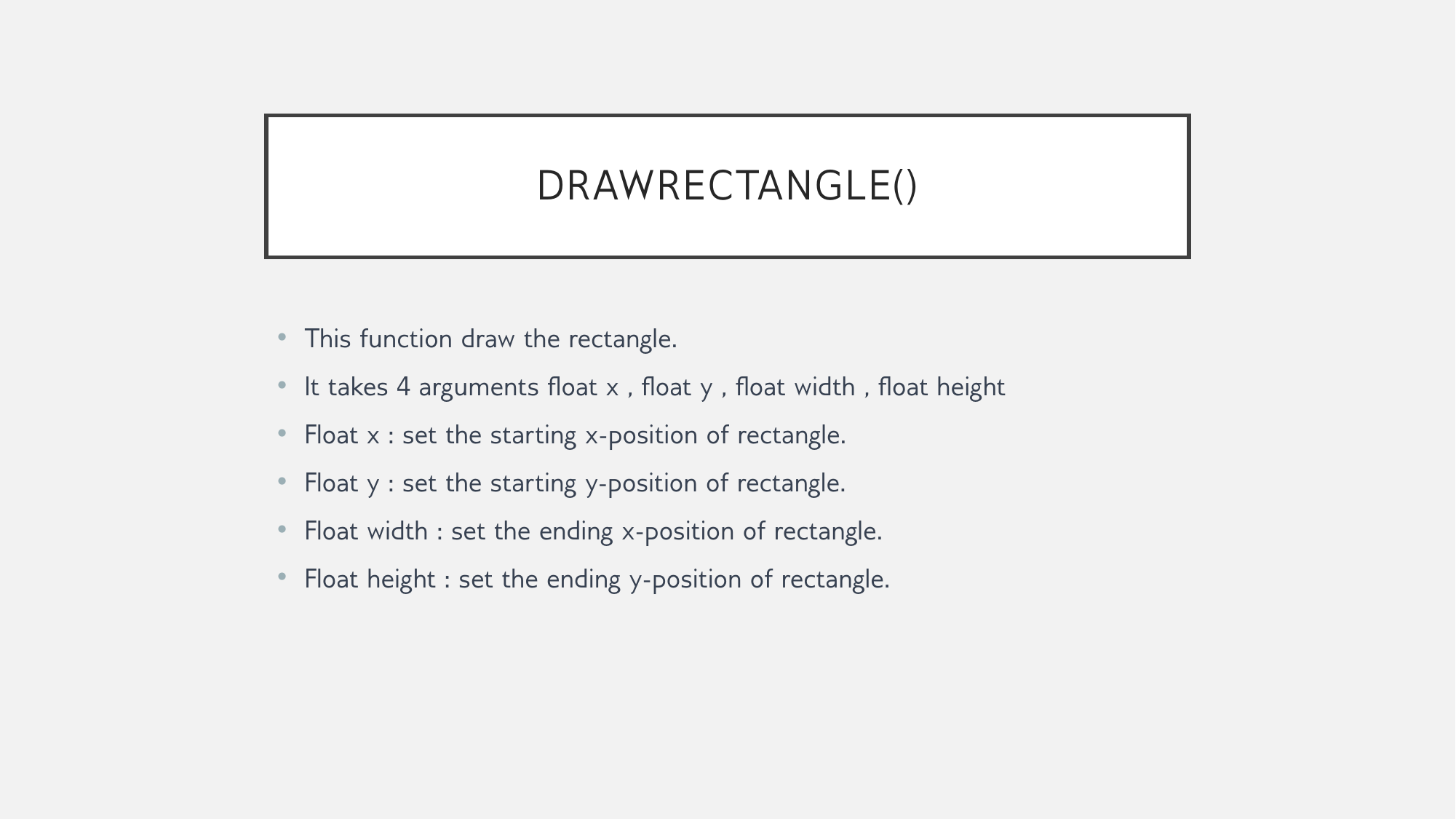

# drawRectangle()
This function draw the rectangle.
It takes 4 arguments float x , float y , float width , float height
Float x : set the starting x-position of rectangle.
Float y : set the starting y-position of rectangle.
Float width : set the ending x-position of rectangle.
Float height : set the ending y-position of rectangle.